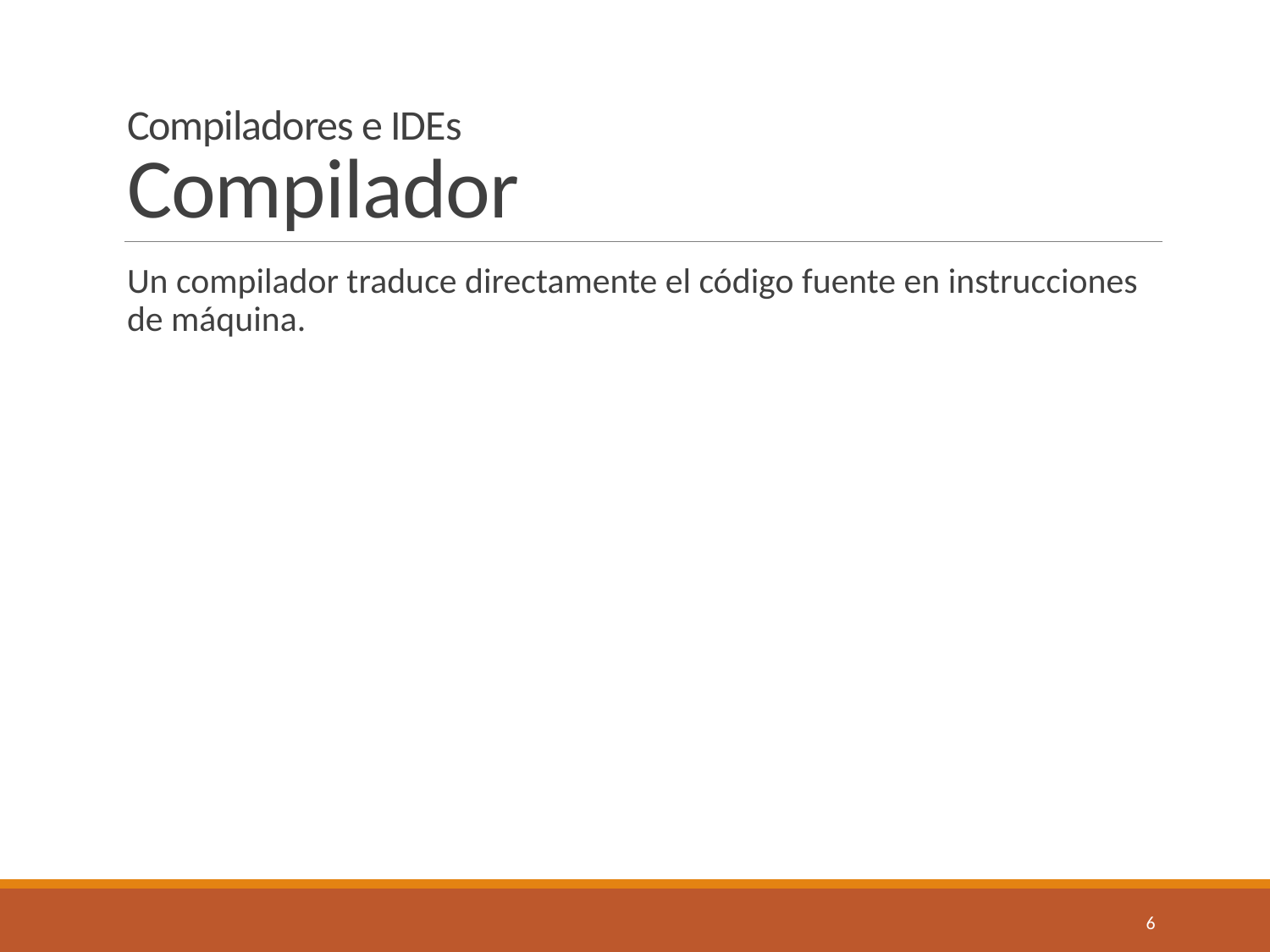

# Compiladores e IDEs Compilador
Un compilador traduce directamente el código fuente en instrucciones de máquina.

6